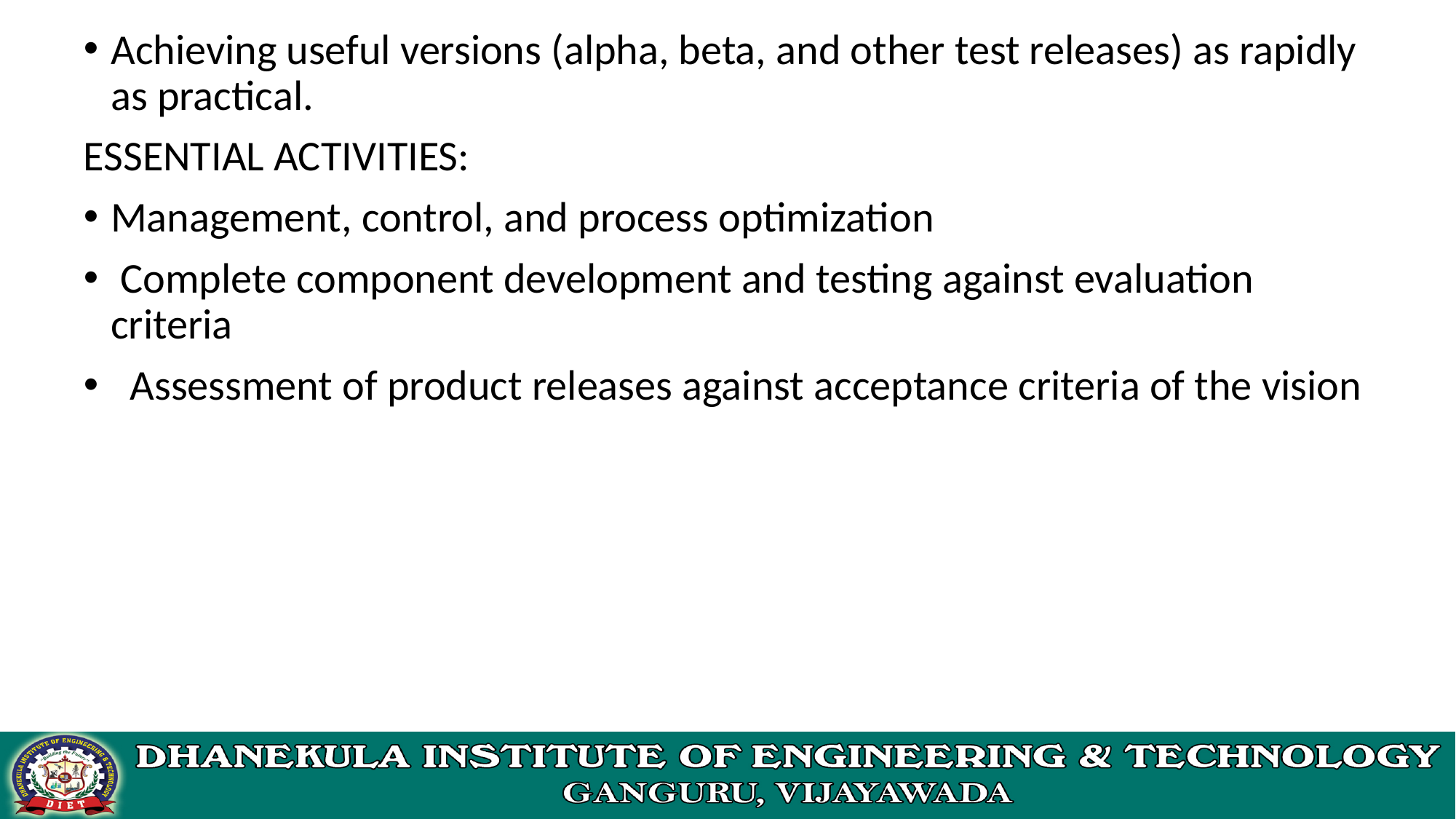

Achieving useful versions (alpha, beta, and other test releases) as rapidly as practical.
ESSENTIAL ACTIVITIES:
Management, control, and process optimization
 Complete component development and testing against evaluation criteria
  Assessment of product releases against acceptance criteria of the vision